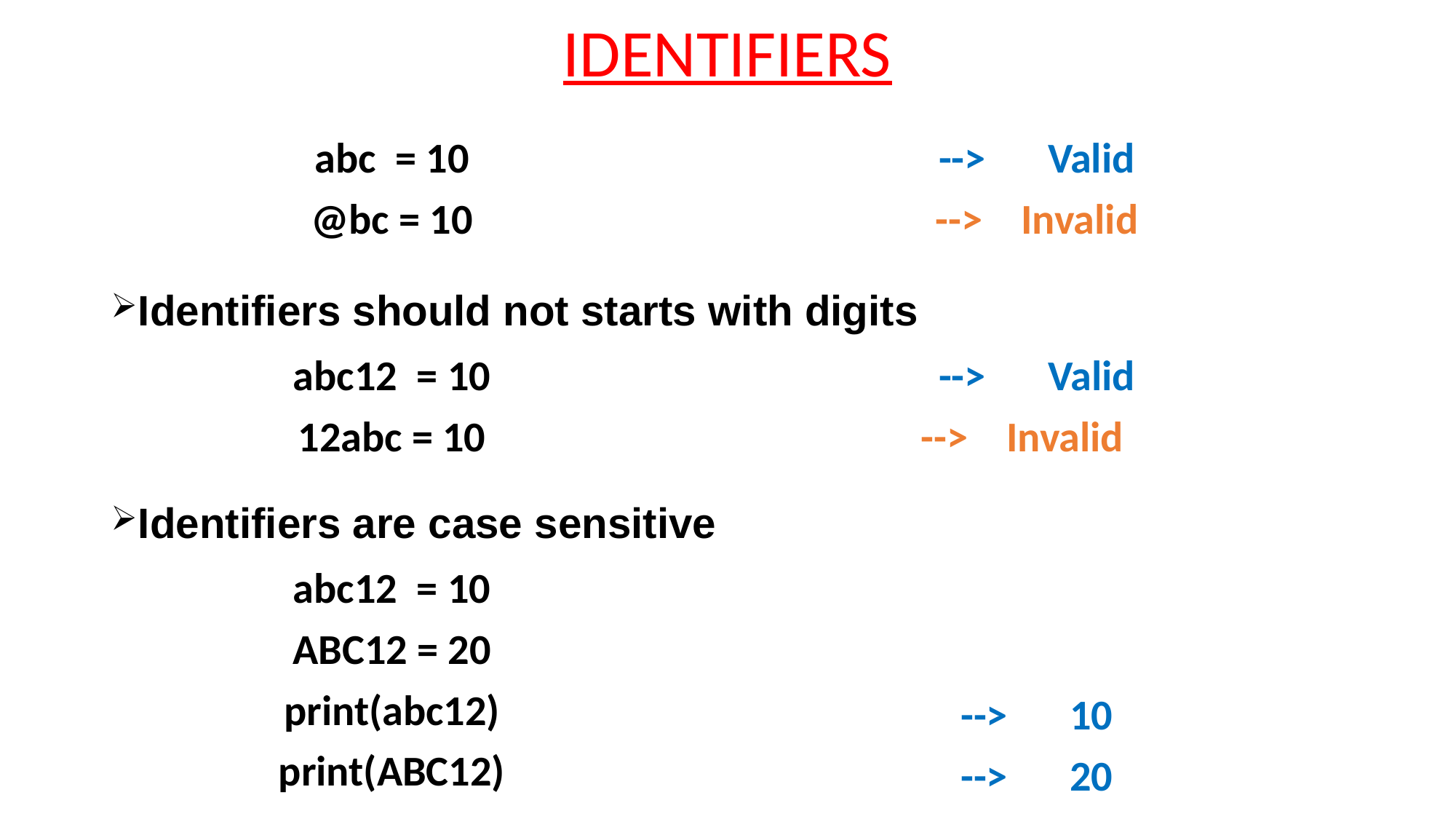

IDENTIFIERS
abc  = 10
@bc = 10
-->	Valid
-->    Invalid

Identifiers should not starts with digits

abc12  = 10
12abc = 10
-->	Valid
-->    Invalid

Identifiers are case sensitive
abc12  = 10
ABC12 = 20
print(abc12)
print(ABC12)

-->	10
-->	20